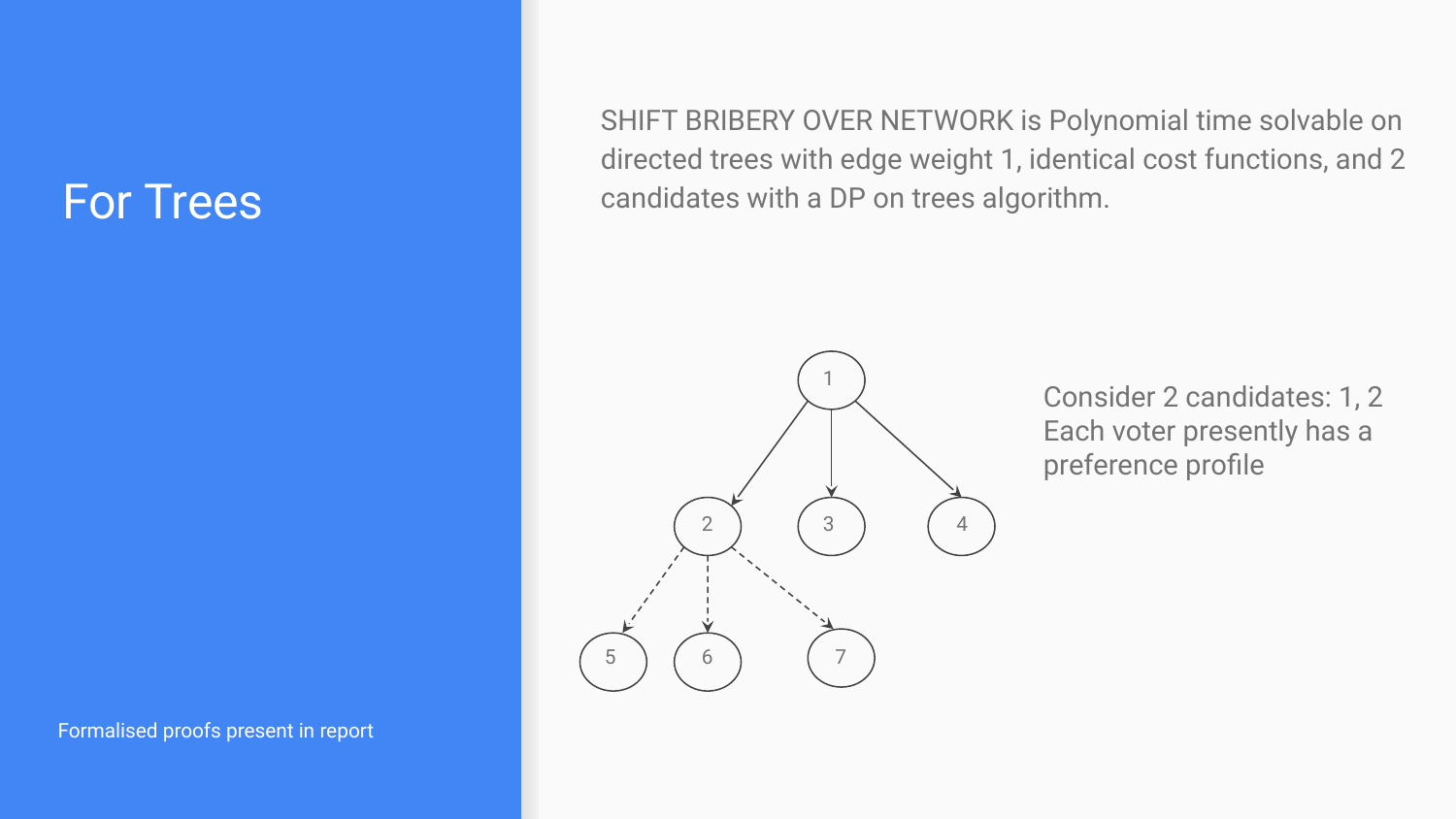

SHIFT BRIBERY OVER NETWORK is Polynomial time solvable on directed trees with edge weight 1, identical cost functions, and 2 candidates with a DP on trees algorithm.

# For Trees
1

Consider 2 candidates: 1, 2
Each voter presently has a preference profile
2
3
4

5
6
7

Formalised proofs present in report